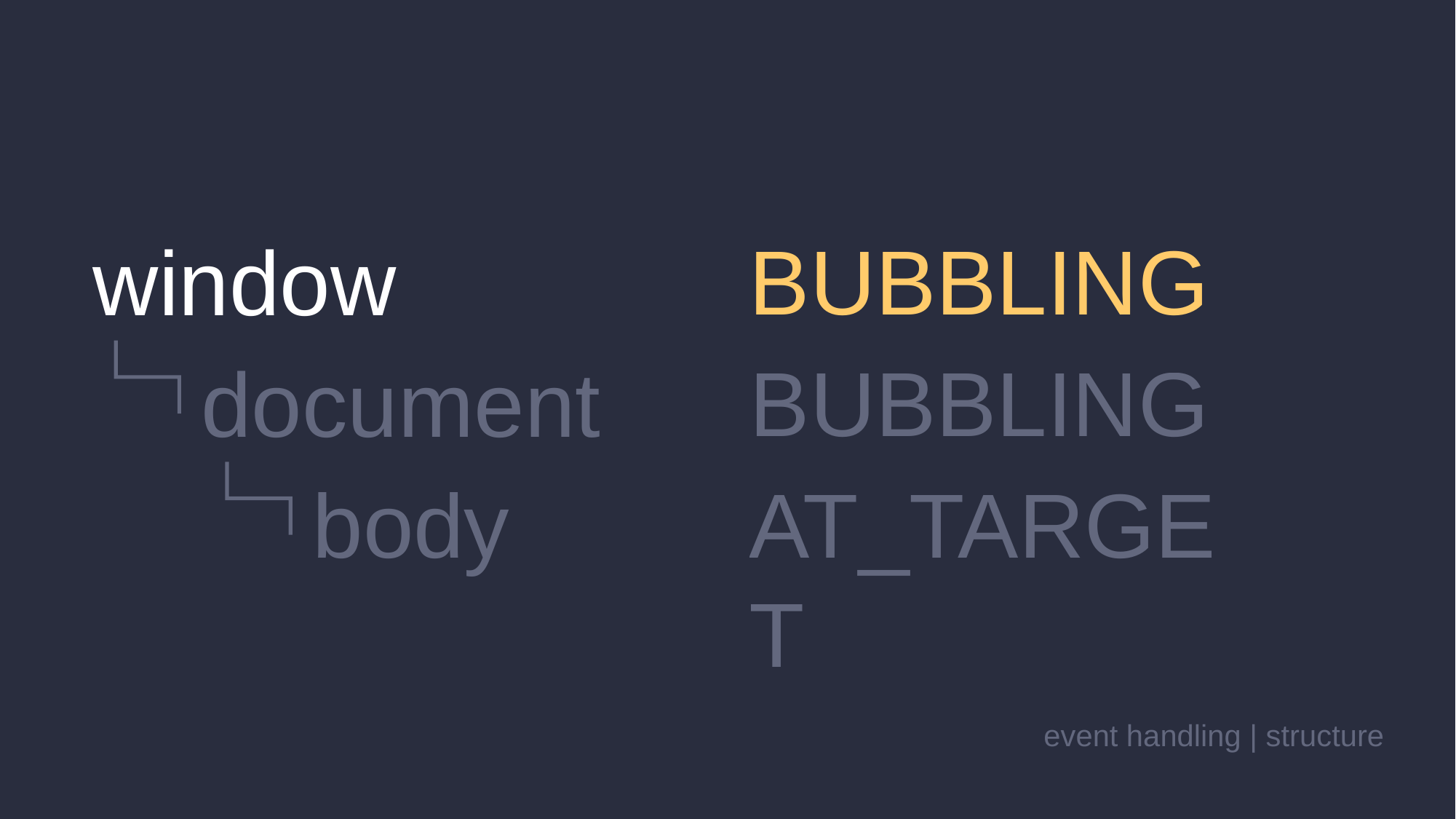

BUBBLING
window
BUBBLING
document
AT_TARGET
body
event handling | structure